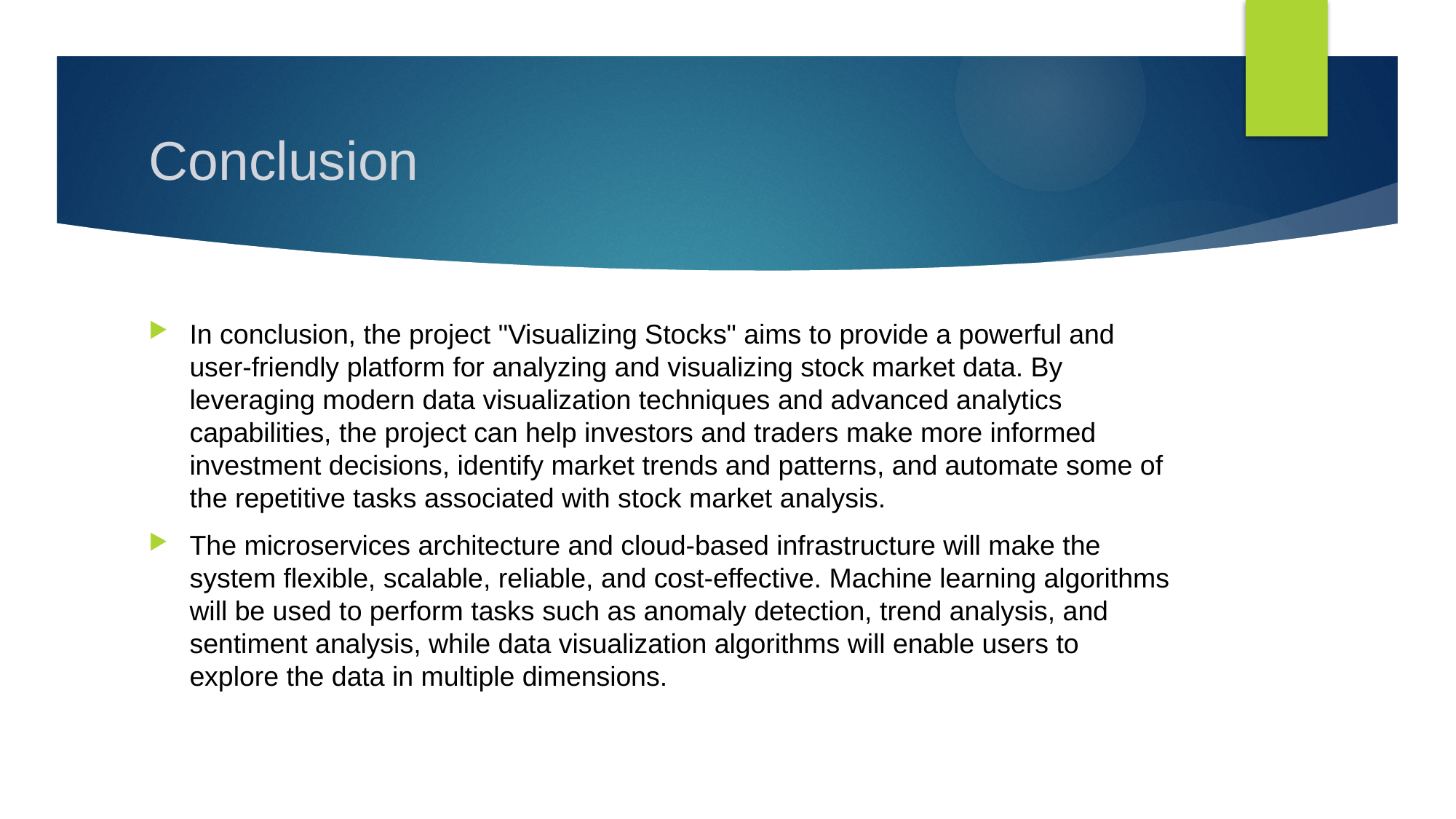

# Conclusion
In conclusion, the project "Visualizing Stocks" aims to provide a powerful and user-friendly platform for analyzing and visualizing stock market data. By leveraging modern data visualization techniques and advanced analytics capabilities, the project can help investors and traders make more informed investment decisions, identify market trends and patterns, and automate some of the repetitive tasks associated with stock market analysis.
The microservices architecture and cloud-based infrastructure will make the system flexible, scalable, reliable, and cost-effective. Machine learning algorithms will be used to perform tasks such as anomaly detection, trend analysis, and sentiment analysis, while data visualization algorithms will enable users to explore the data in multiple dimensions.